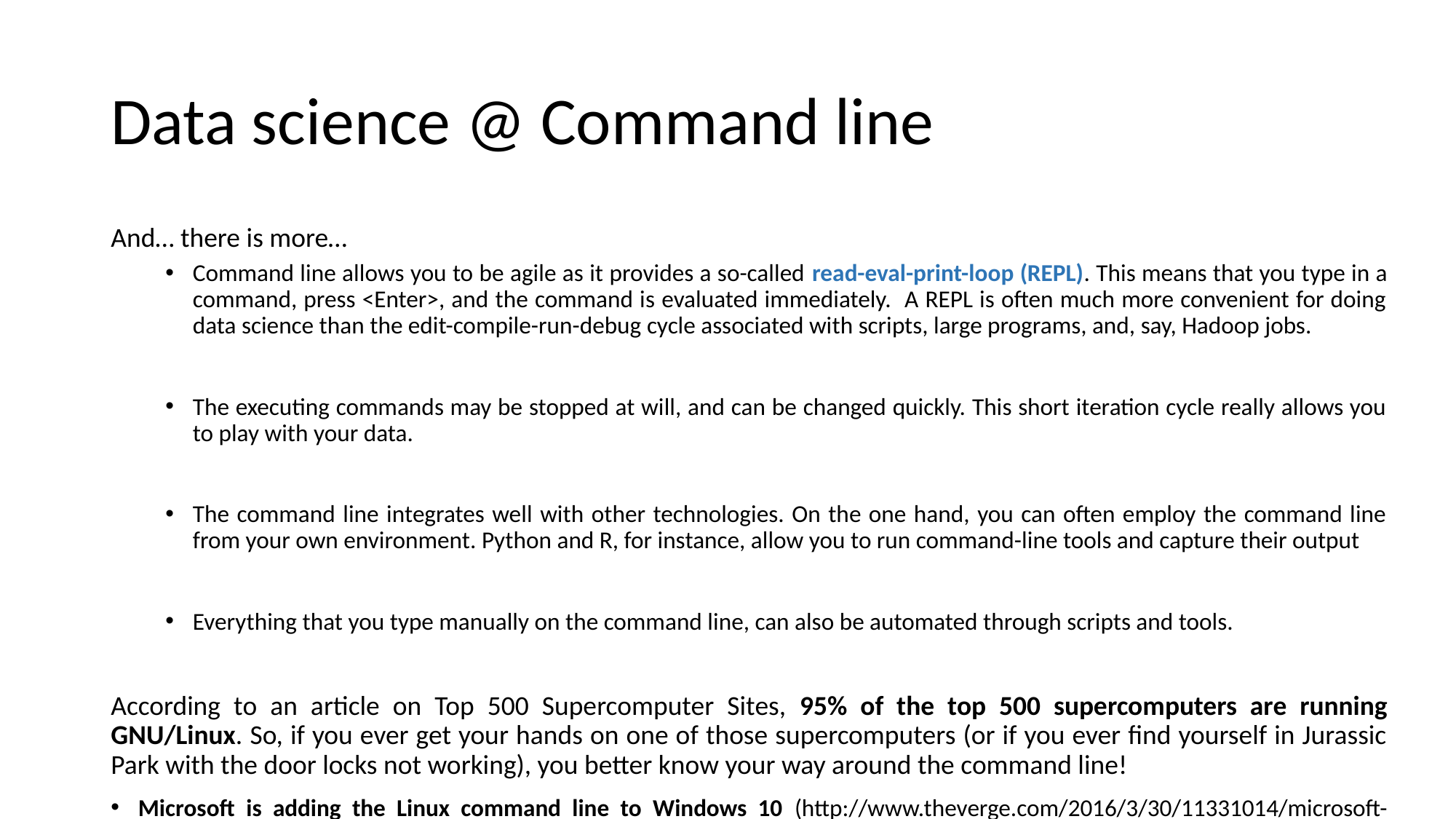

# Data science @ Command line
And… there is more…
Command line allows you to be agile as it provides a so-called read-eval-print-loop (REPL). This means that you type in a command, press <Enter>, and the command is evaluated immediately.  A REPL is often much more convenient for doing data science than the edit-compile-run-debug cycle associated with scripts, large programs, and, say, Hadoop jobs.

The executing commands may be stopped at will, and can be changed quickly. This short iteration cycle really allows you to play with your data.

The command line integrates well with other technologies. On the one hand, you can often employ the command line from your own environment. Python and R, for instance, allow you to run command-line tools and capture their output

Everything that you type manually on the command line, can also be automated through scripts and tools.

According to an article on Top 500 Supercomputer Sites, 95% of the top 500 supercomputers are running GNU/Linux. So, if you ever get your hands on one of those supercomputers (or if you ever find yourself in Jurassic Park with the door locks not working), you better know your way around the command line!
Microsoft is adding the Linux command line to Windows 10 (http://www.theverge.com/2016/3/30/11331014/microsoft-windows-linux-ubuntu-bash)